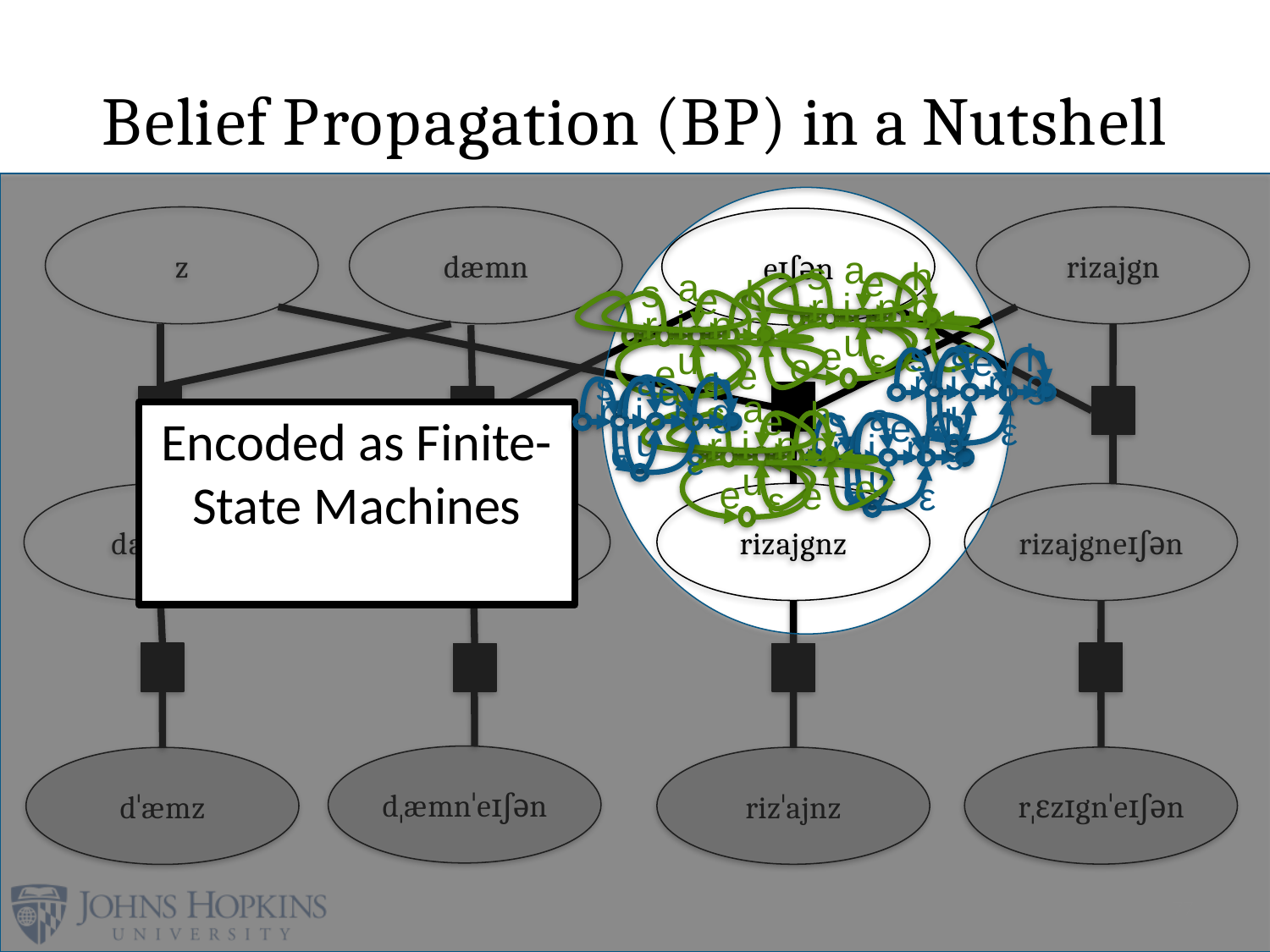

# Belief Propagation (BP) in a Nutshell

z
dæmn
rizajgn
eɪʃən
a
s
h
e
g
i
n
r
u
e
e
e
ε

a
s
h
e
g
i
n
r
u
e
e
e
ε

a
s
h
e
g
i
n
r
u
e
ε

a
s
h
e
g
i
n
r
u
e
ε

a
s
h
e
g
n
i
r
u
e
e
e
ε

Encoded as Finite-State Machines

a
s
h
e
g
i
n
r
u
e
ε

dæmneɪʃən
rizajgnz
rizajgneɪʃən
dæmnz

dˌæmnˈeɪʃən
rˌɛzɪgnˈeɪʃən
rizˈajnz
dˈæmz
77